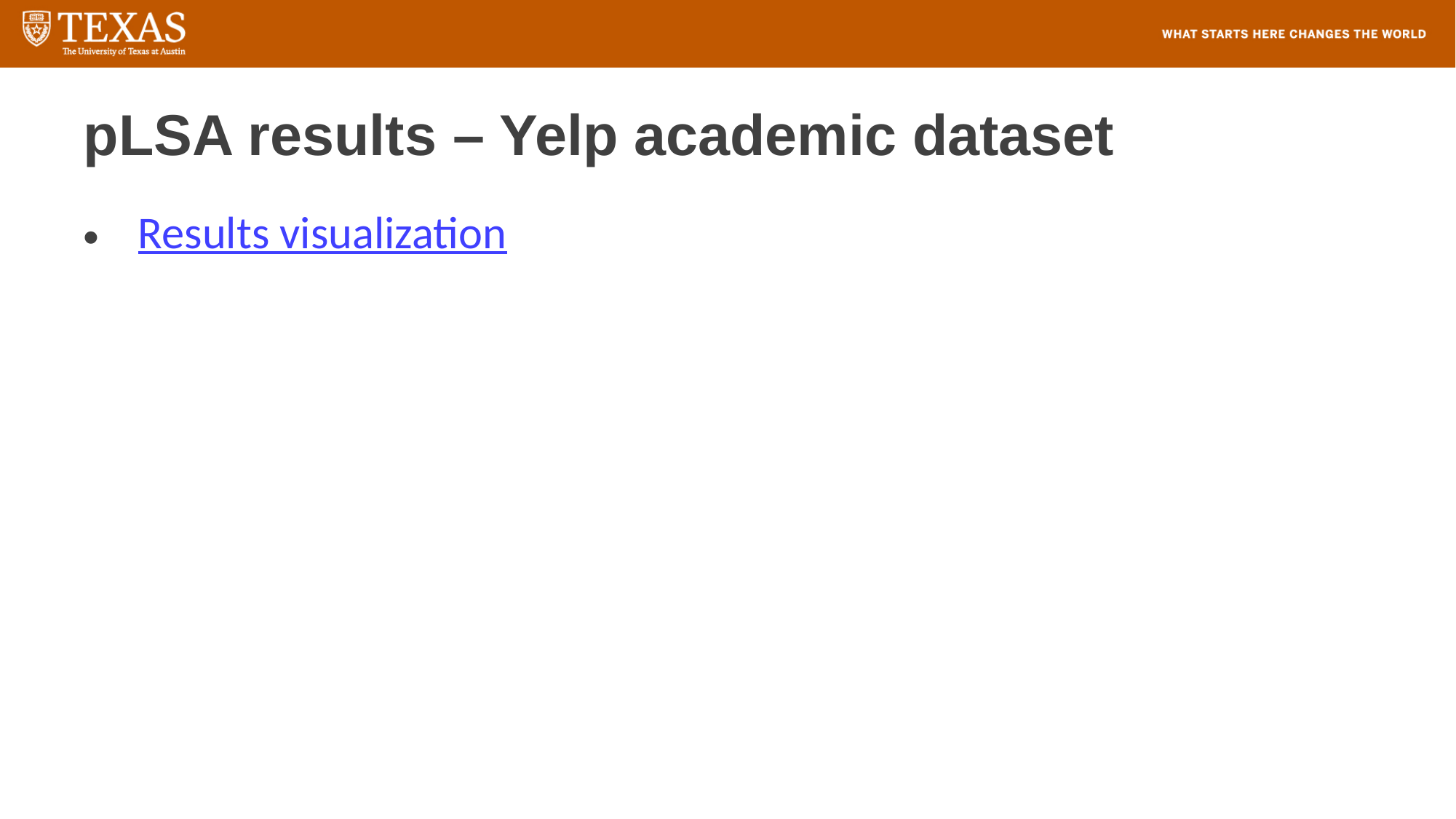

# pLSA results – Yelp academic dataset
Results visualization